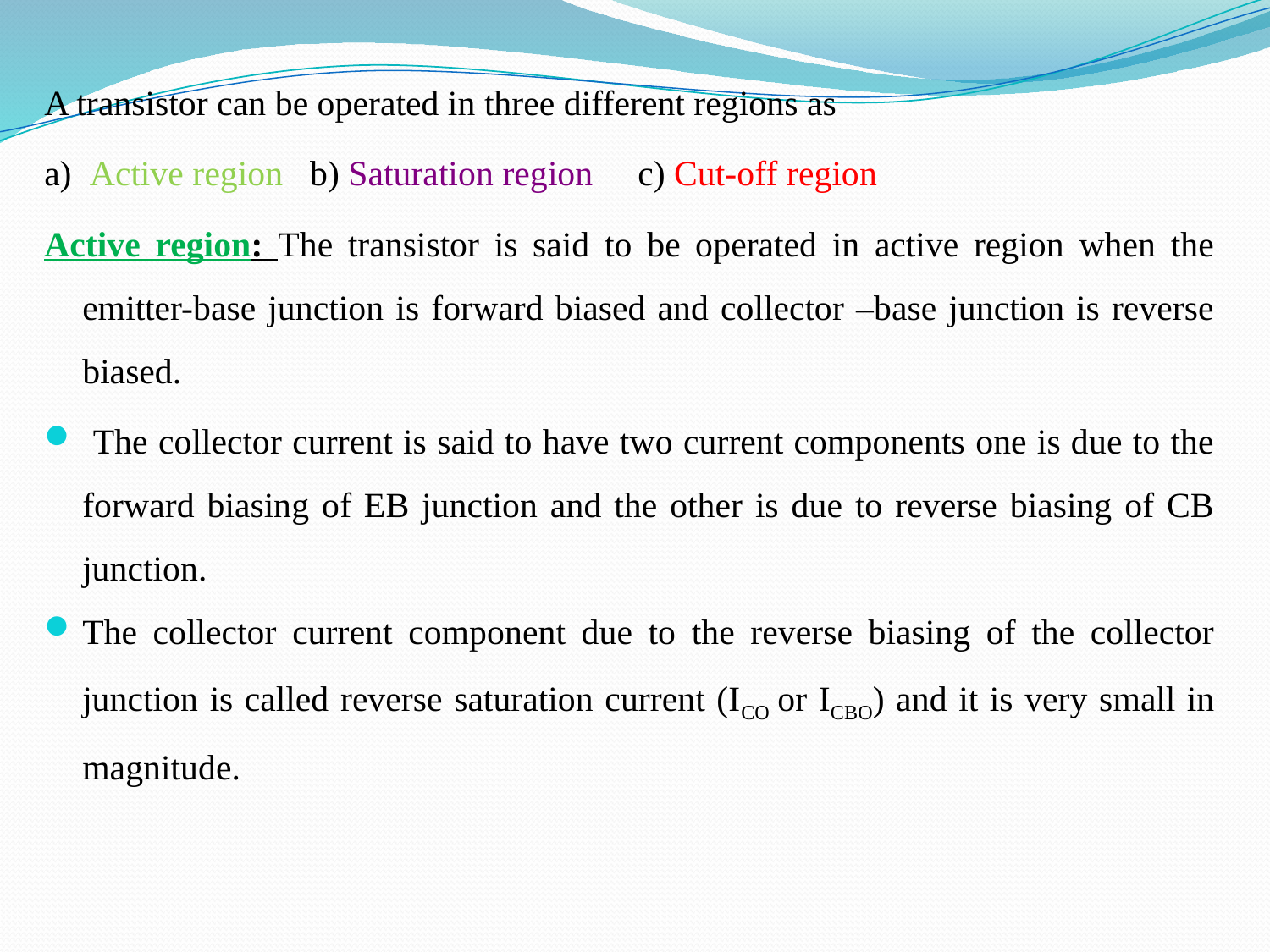

A transistor can be operated in three different regions as
a)  Active region   b) Saturation region     c) Cut-off region
Active region: The transistor is said to be operated in active region when the emitter-base junction is forward biased and collector –base junction is reverse biased.
 The collector current is said to have two current components one is due to the forward biasing of EB junction and the other is due to reverse biasing of CB junction.
The collector current component due to the reverse biasing of the collector junction is called reverse saturation current (ICO or ICBO) and it is very small in magnitude.